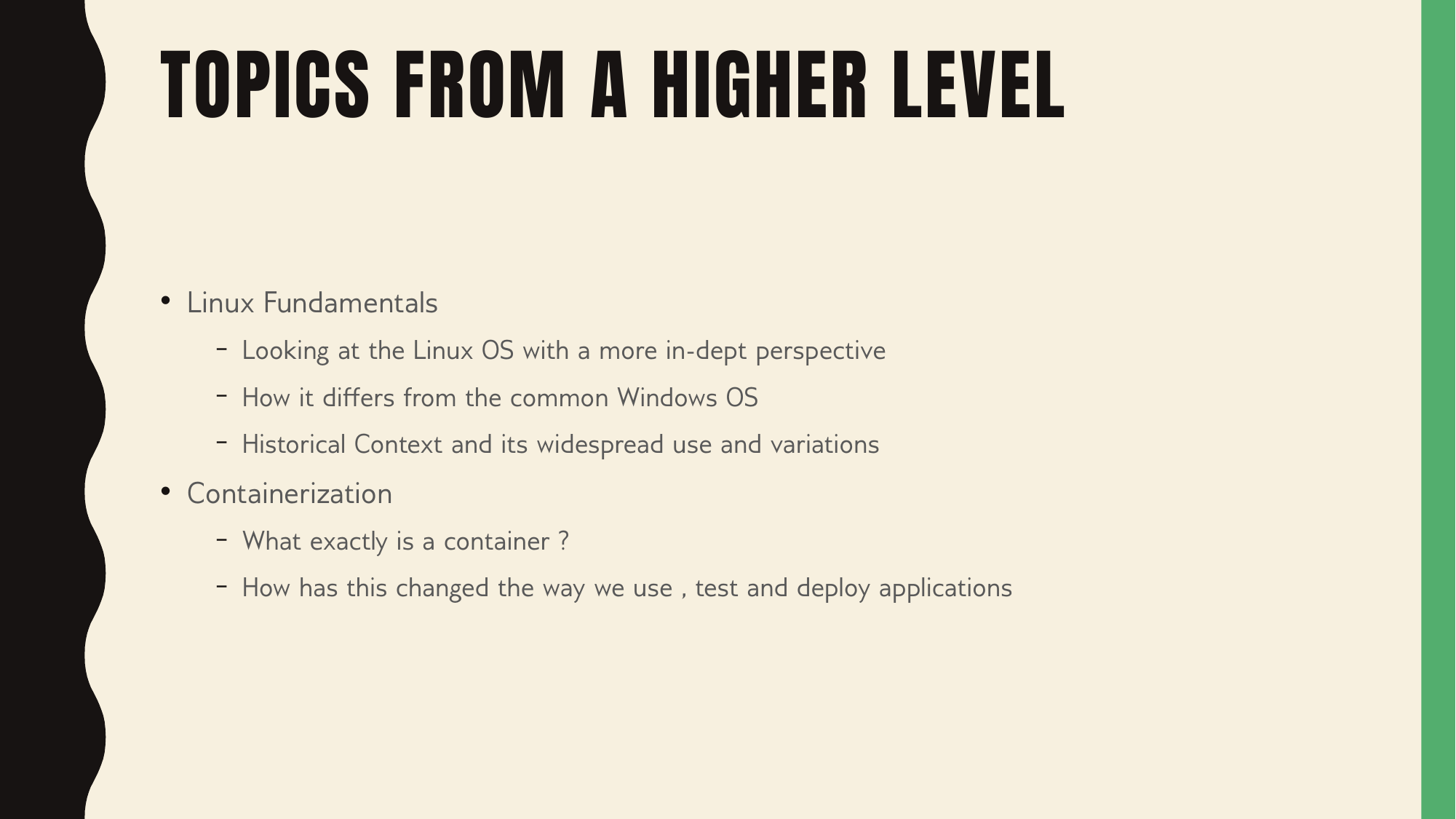

# Topics from a higher level
Linux Fundamentals
Looking at the Linux OS with a more in-dept perspective
How it differs from the common Windows OS
Historical Context and its widespread use and variations
Containerization
What exactly is a container ?
How has this changed the way we use , test and deploy applications